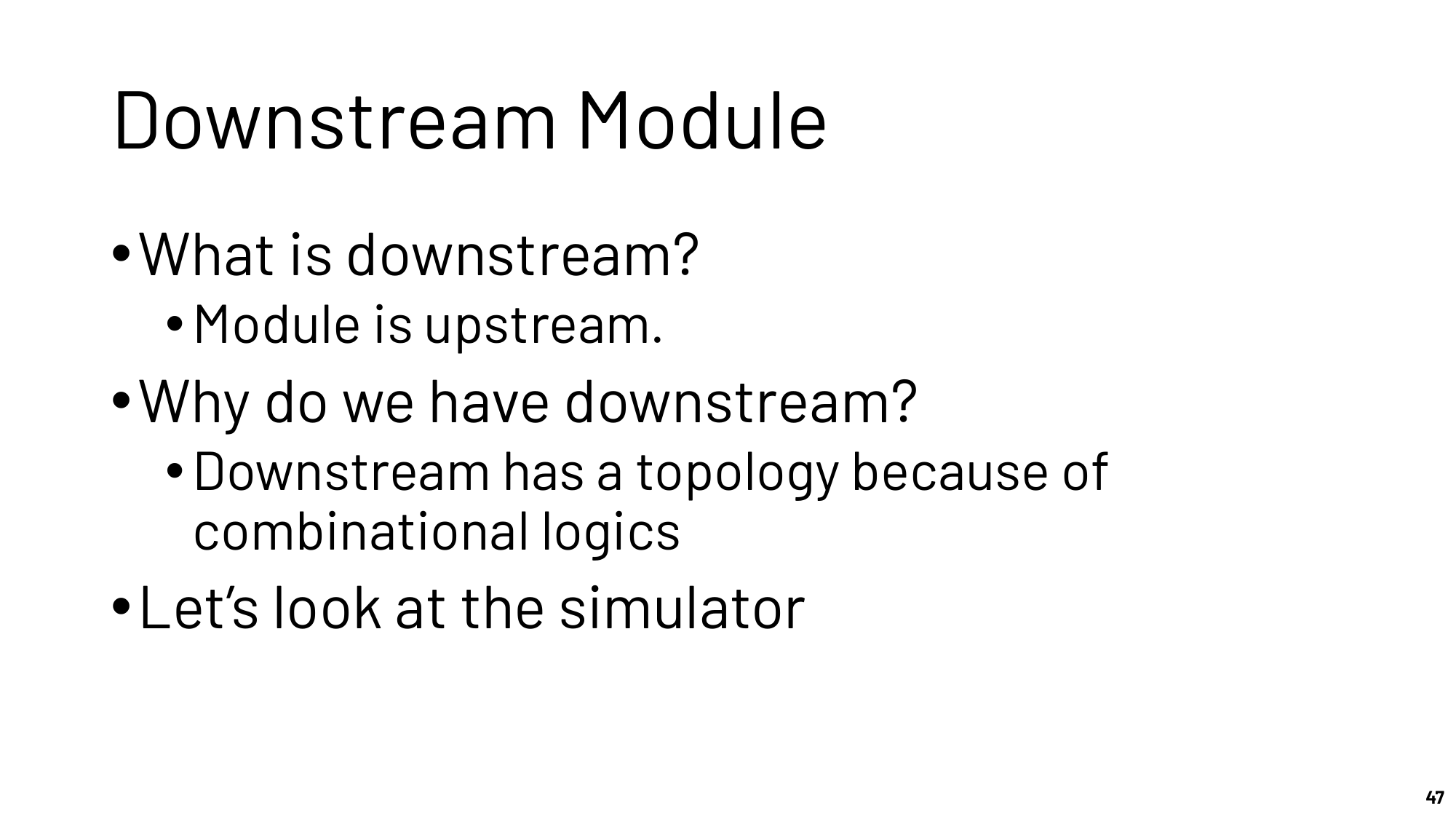

# Downstream Module
What is downstream?
Module is upstream.
Why do we have downstream?
Downstream has a topology because of combinational logics
Let’s look at the simulator
47